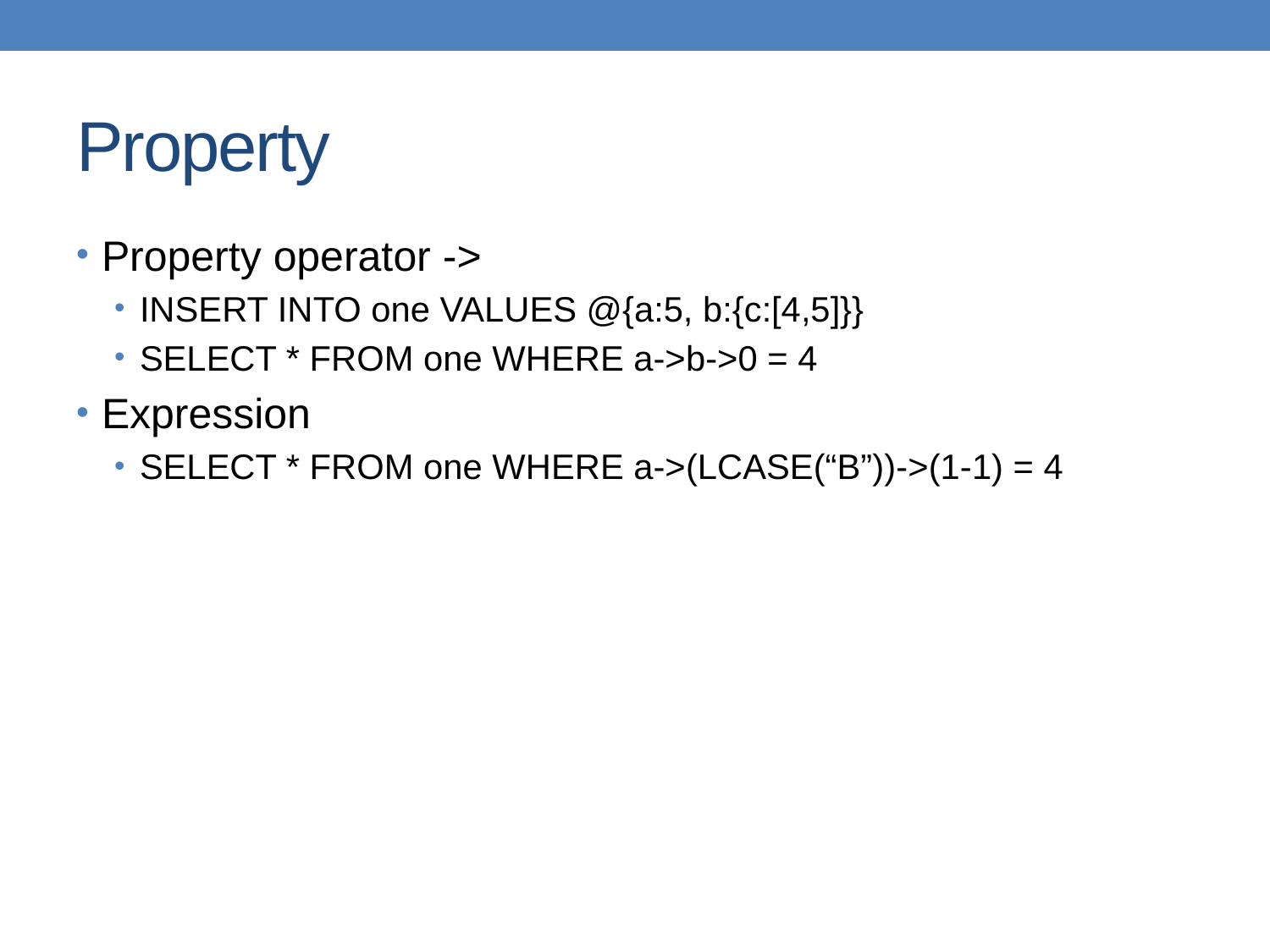

# Property
Property operator ->
INSERT INTO one VALUES @{a:5, b:{c:[4,5]}}
SELECT * FROM one WHERE a->b->0 = 4
Expression
SELECT * FROM one WHERE a->(LCASE(“B”))->(1-1) = 4